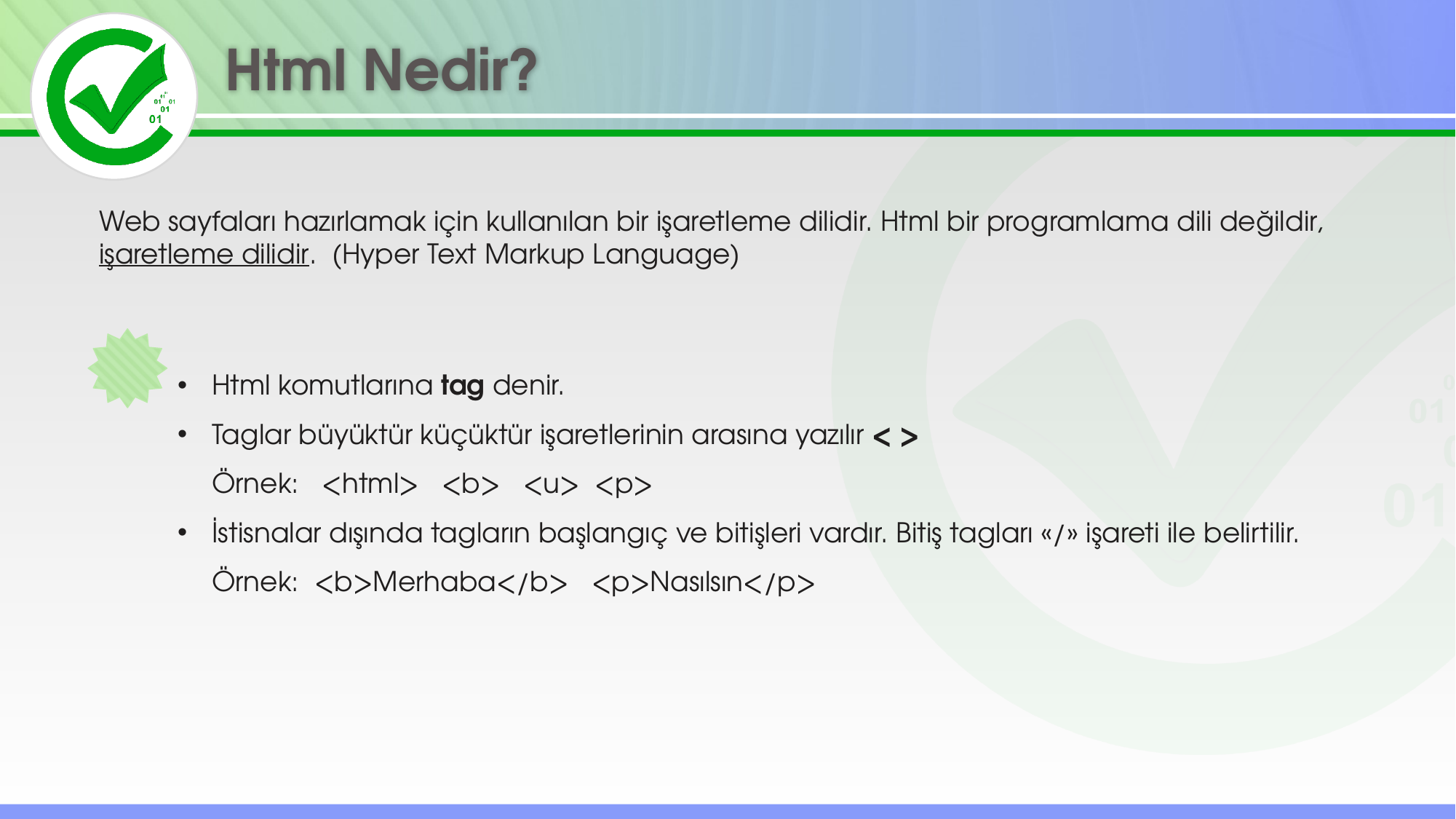

Html Nedir?
Web sayfaları hazırlamak için kullanılan bir işaretleme dilidir. Html bir programlama dili değildir, işaretleme dilidir.  (Hyper Text Markup Language)

Html komutlarına tag denir.
Taglar büyüktür küçüktür işaretlerinin arasına yazılır < >
Örnek:   <html>   <b>   <u>  <p>
İstisnalar dışında tagların başlangıç ve bitişleri vardır. Bitiş tagları «/» işareti ile belirtilir.
Örnek:  <b>Merhaba</b>   <p>Nasılsın</p>